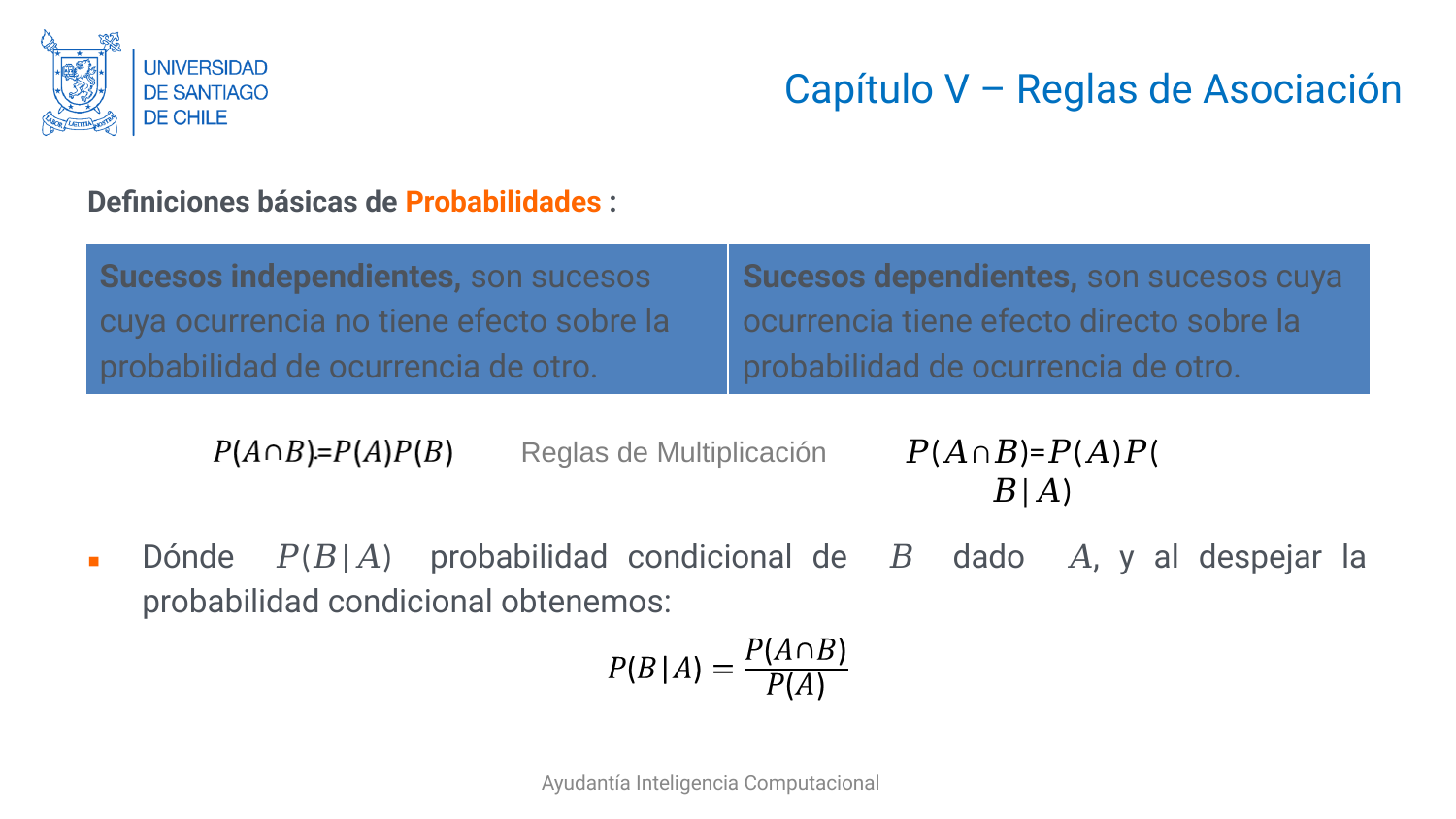

# Capítulo V – Reglas de Asociación
Definiciones básicas de Probabilidades :
| Sucesos independientes, son sucesos cuya ocurrencia no tiene efecto sobre la probabilidad de ocurrencia de otro. | Sucesos dependientes, son sucesos cuya ocurrencia tiene efecto directo sobre la probabilidad de ocurrencia de otro. |
| --- | --- |

𝑃(𝐴∩𝐵)=𝑃(𝐴)𝑃(𝐵|𝐴)
Reglas de Multiplicación
Dónde  𝑃(𝐵|𝐴)  probabilidad condicional de  𝐵  dado  𝐴, y al despejar la probabilidad condicional obtenemos:

Ayudantía Inteligencia Computacional